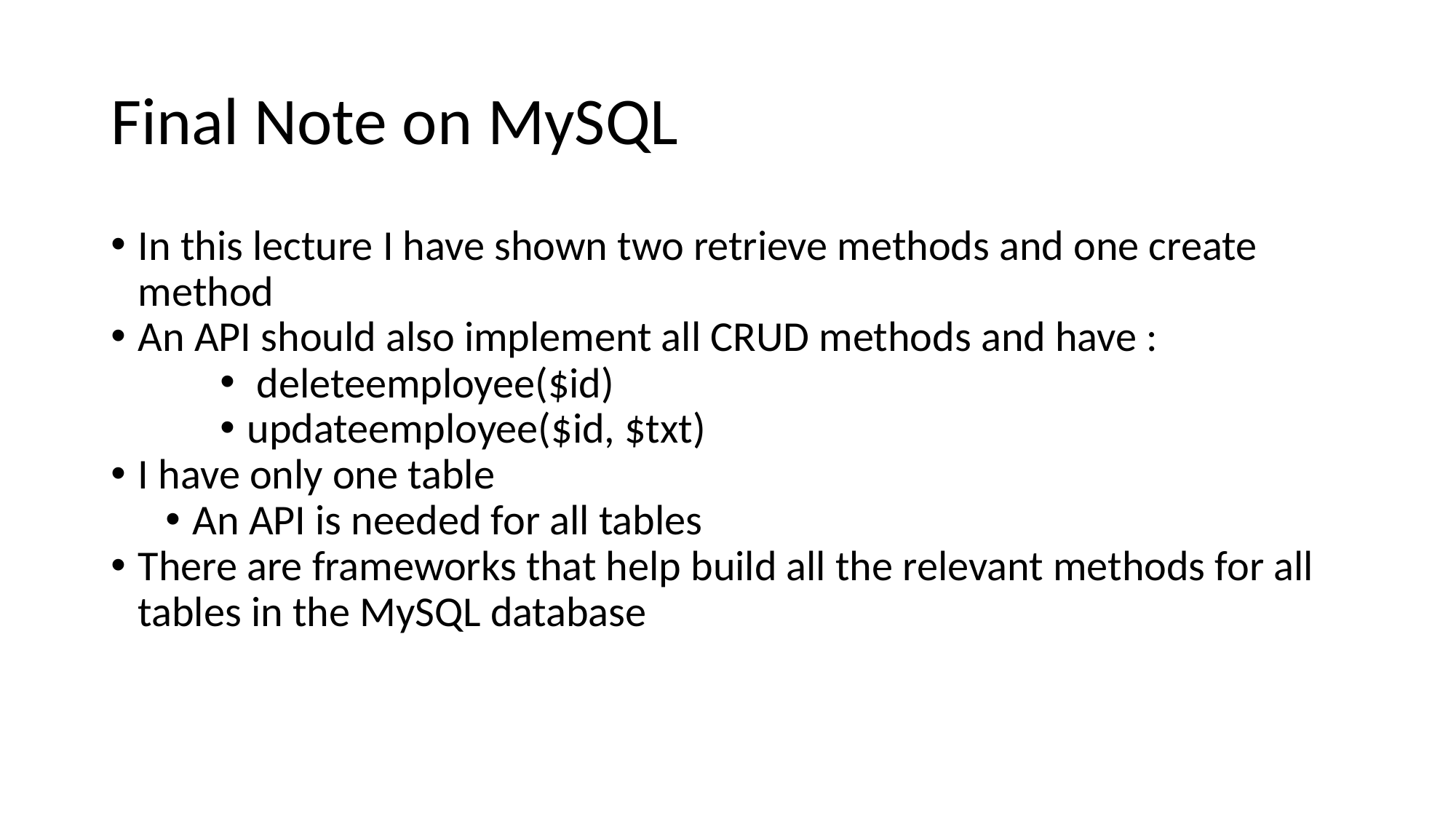

Final Note on MySQL
In this lecture I have shown two retrieve methods and one create method
An API should also implement all CRUD methods and have :
 deleteemployee($id)
updateemployee($id, $txt)
I have only one table
An API is needed for all tables
There are frameworks that help build all the relevant methods for all tables in the MySQL database